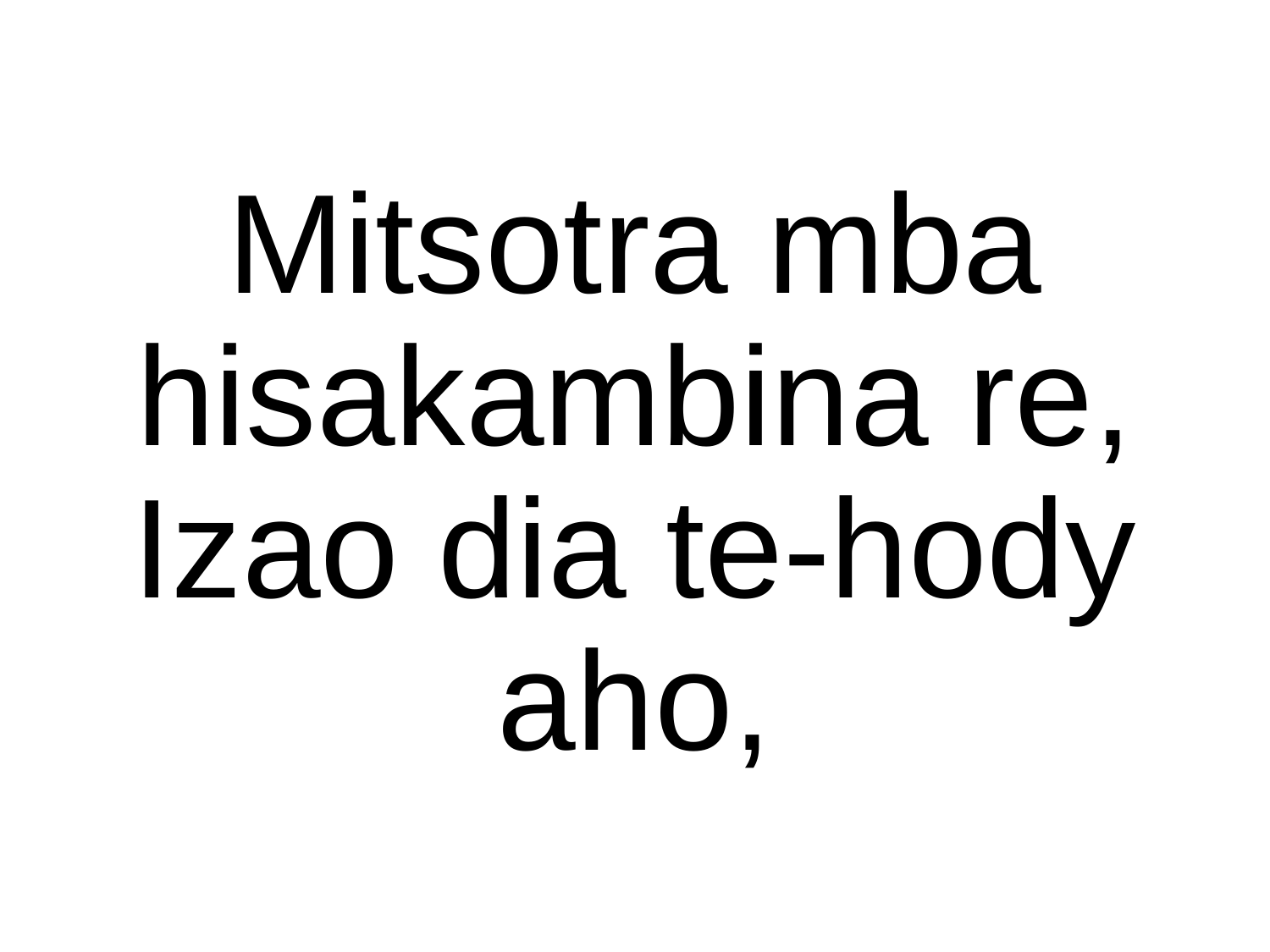

Mitsotra mba hisakambina re,
Izao dia te-hody aho,